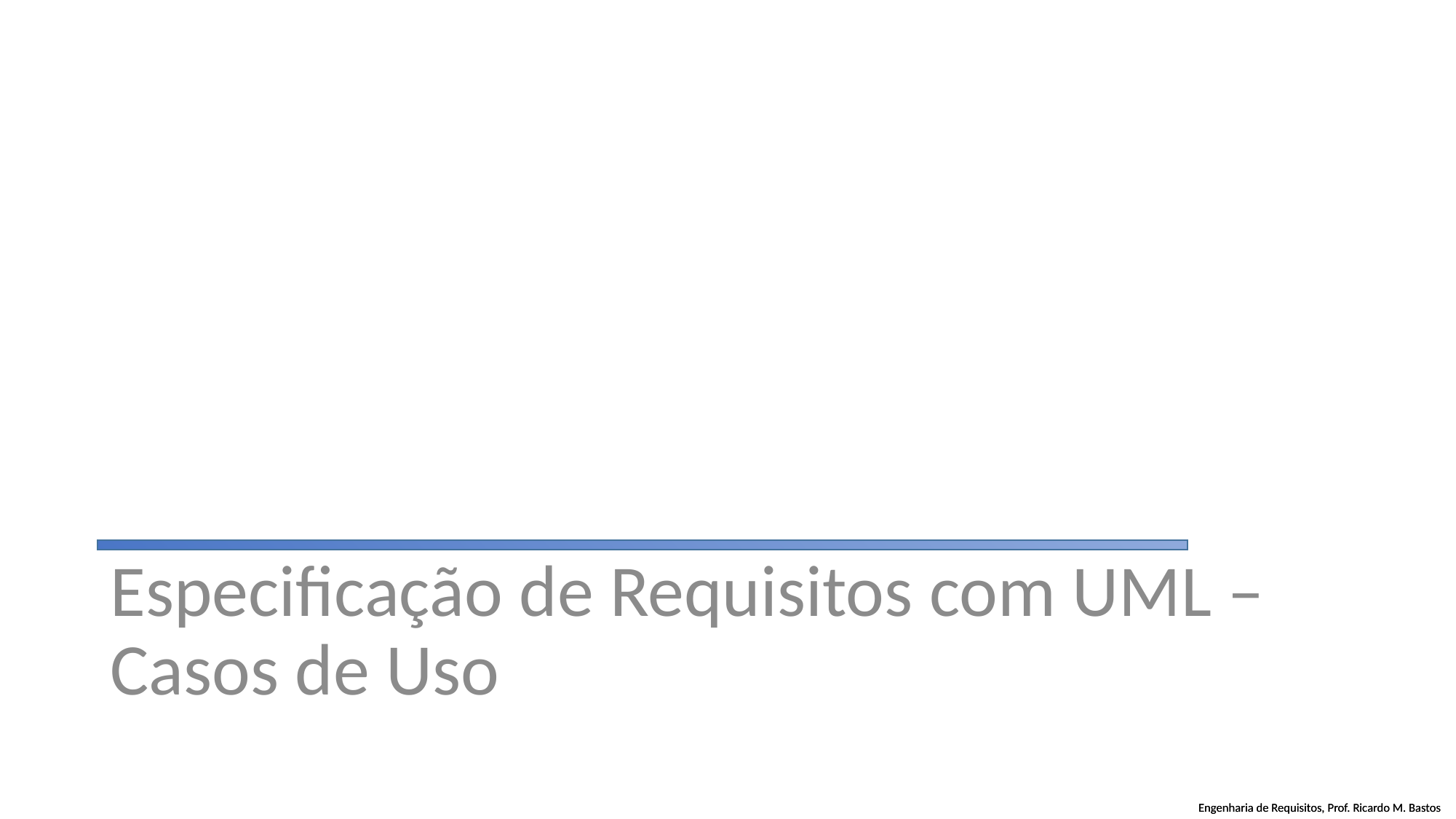

#
Especificação de Requisitos com UML – Casos de Uso